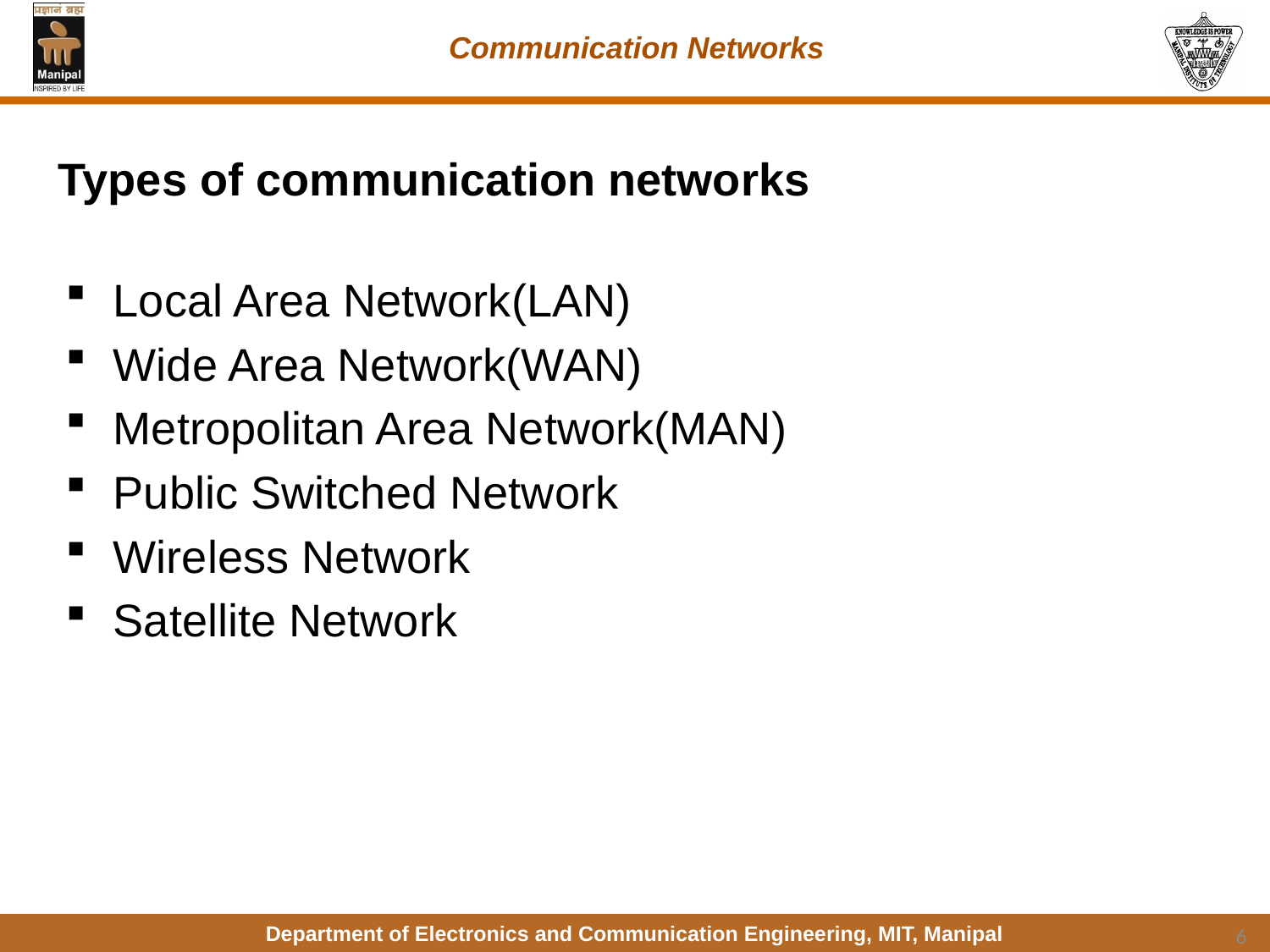

# Communication Networks
Types of communication networks
Local Area Network(LAN)
Wide Area Network(WAN)
Metropolitan Area Network(MAN)
Public Switched Network
Wireless Network
Satellite Network

6